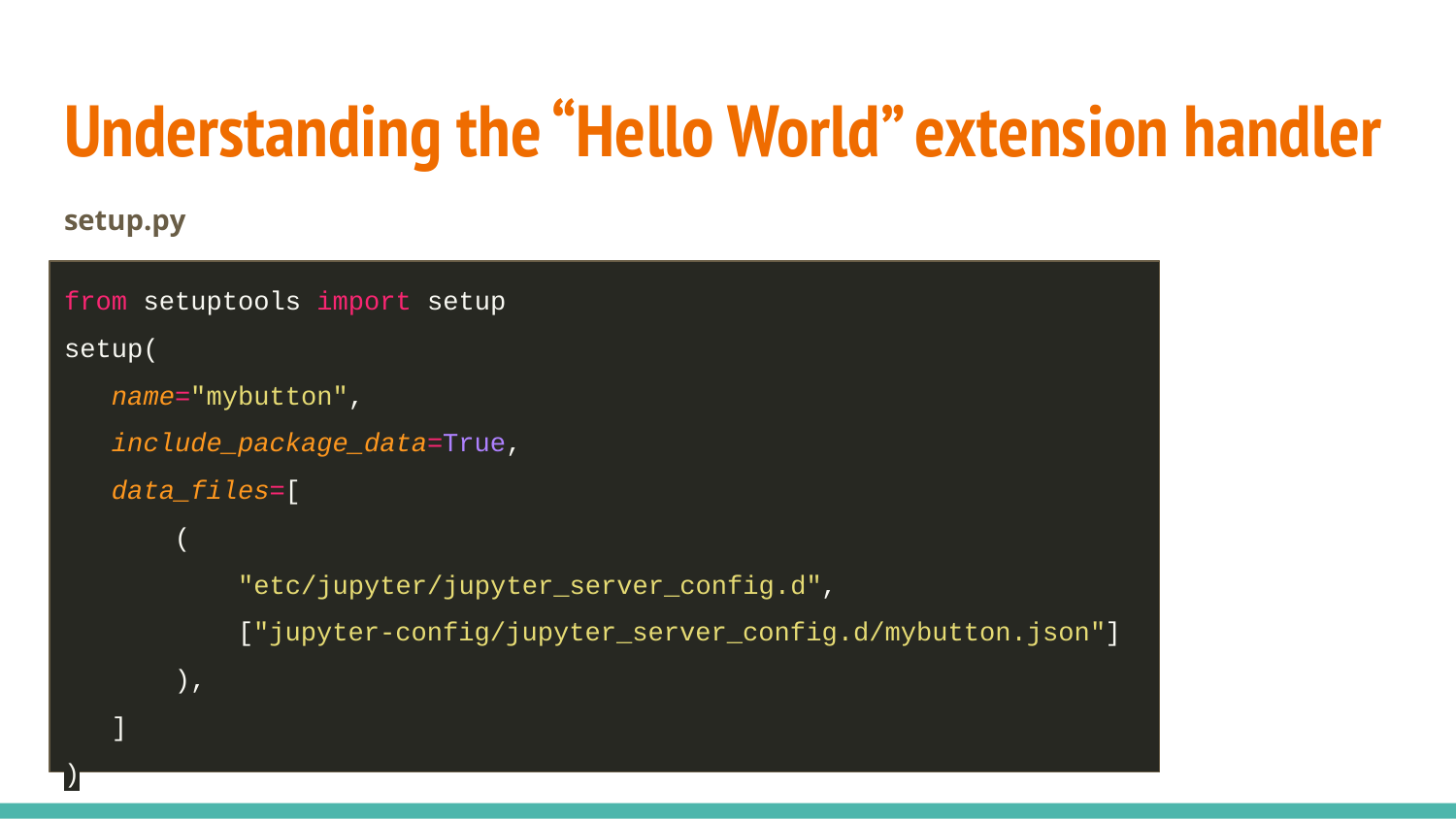

# Understanding the “Hello World” extension handler
setup.py
from setuptools import setup
setup(
   name="mybutton",
   include_package_data=True,
   data_files=[
       (
           "etc/jupyter/jupyter_server_config.d",
           ["jupyter-config/jupyter_server_config.d/mybutton.json"]
       ),
   ]
)